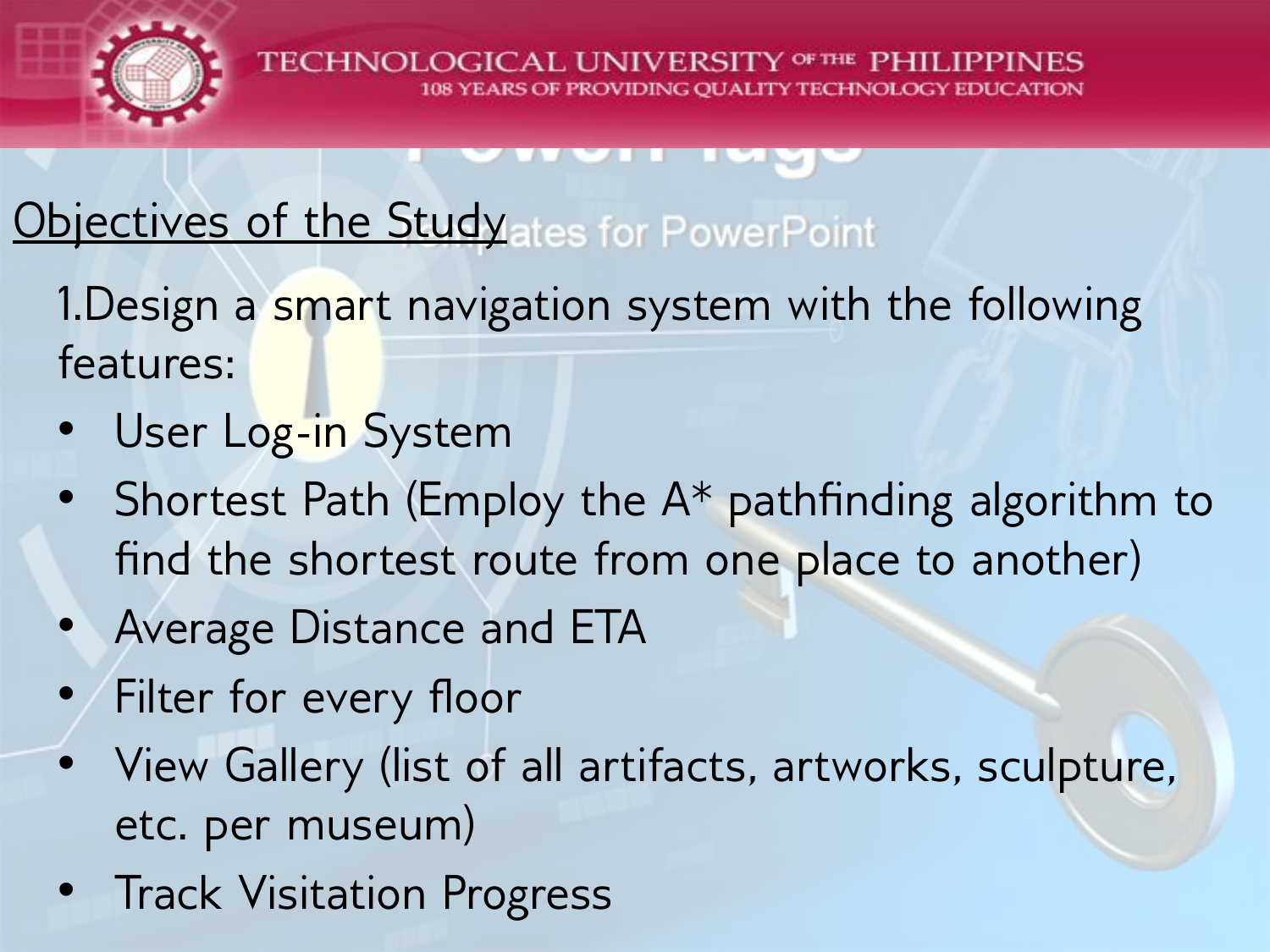

# Objectives of the Study
1.Design a smart navigation system with the following features:
User Log-in System
Shortest Path (Employ the A* pathfinding algorithm to find the shortest route from one place to another)
Average Distance and ETA
Filter for every floor
View Gallery (list of all artifacts, artworks, sculpture, etc. per museum)
Track Visitation Progress